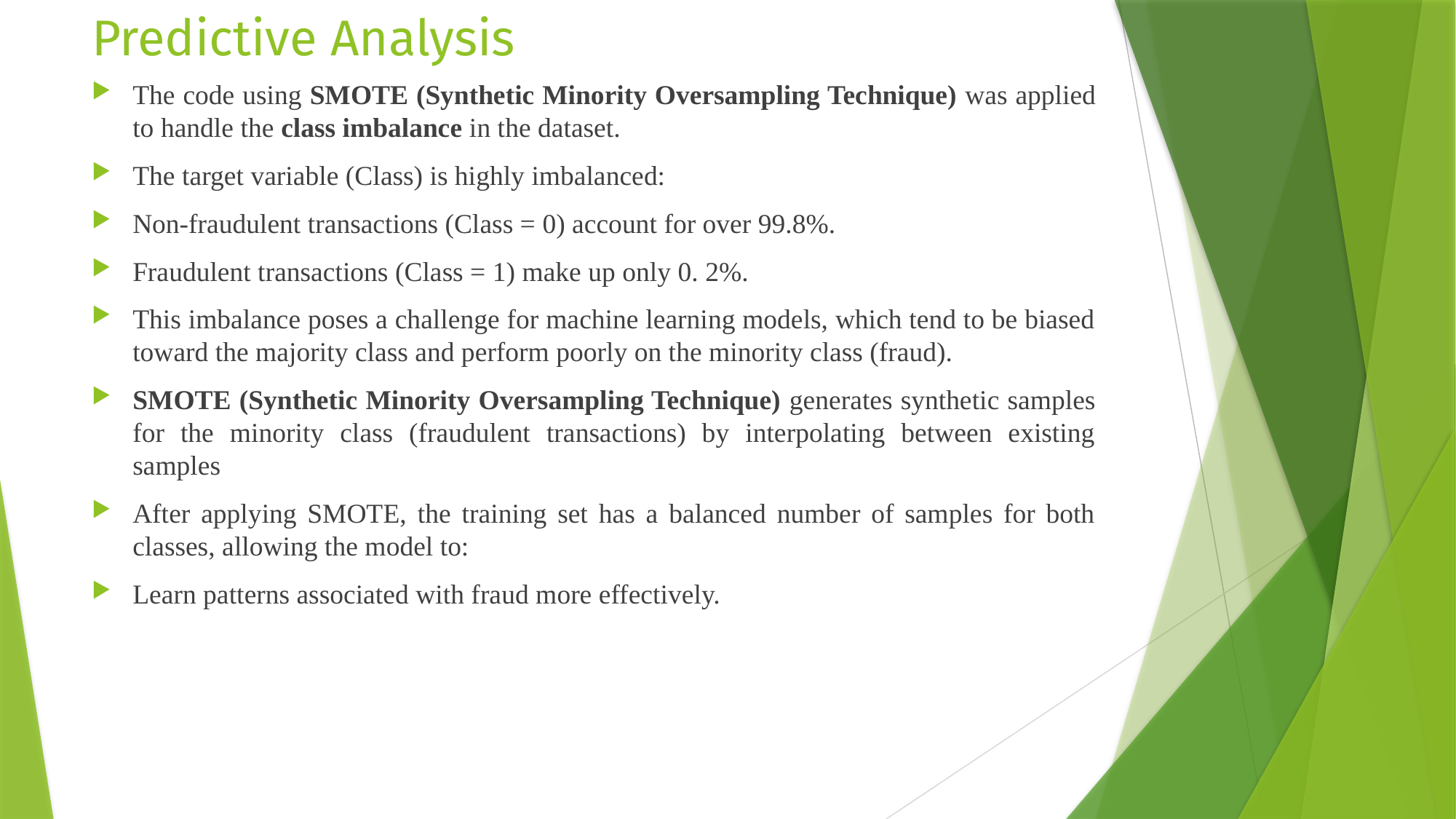

# Predictive Analysis
The code using SMOTE (Synthetic Minority Oversampling Technique) was applied to handle the class imbalance in the dataset.
The target variable (Class) is highly imbalanced:
Non-fraudulent transactions (Class = 0) account for over 99.8%.
Fraudulent transactions (Class = 1) make up only 0. 2%.
This imbalance poses a challenge for machine learning models, which tend to be biased toward the majority class and perform poorly on the minority class (fraud).
SMOTE (Synthetic Minority Oversampling Technique) generates synthetic samples for the minority class (fraudulent transactions) by interpolating between existing samples
After applying SMOTE, the training set has a balanced number of samples for both classes, allowing the model to:
Learn patterns associated with fraud more effectively.